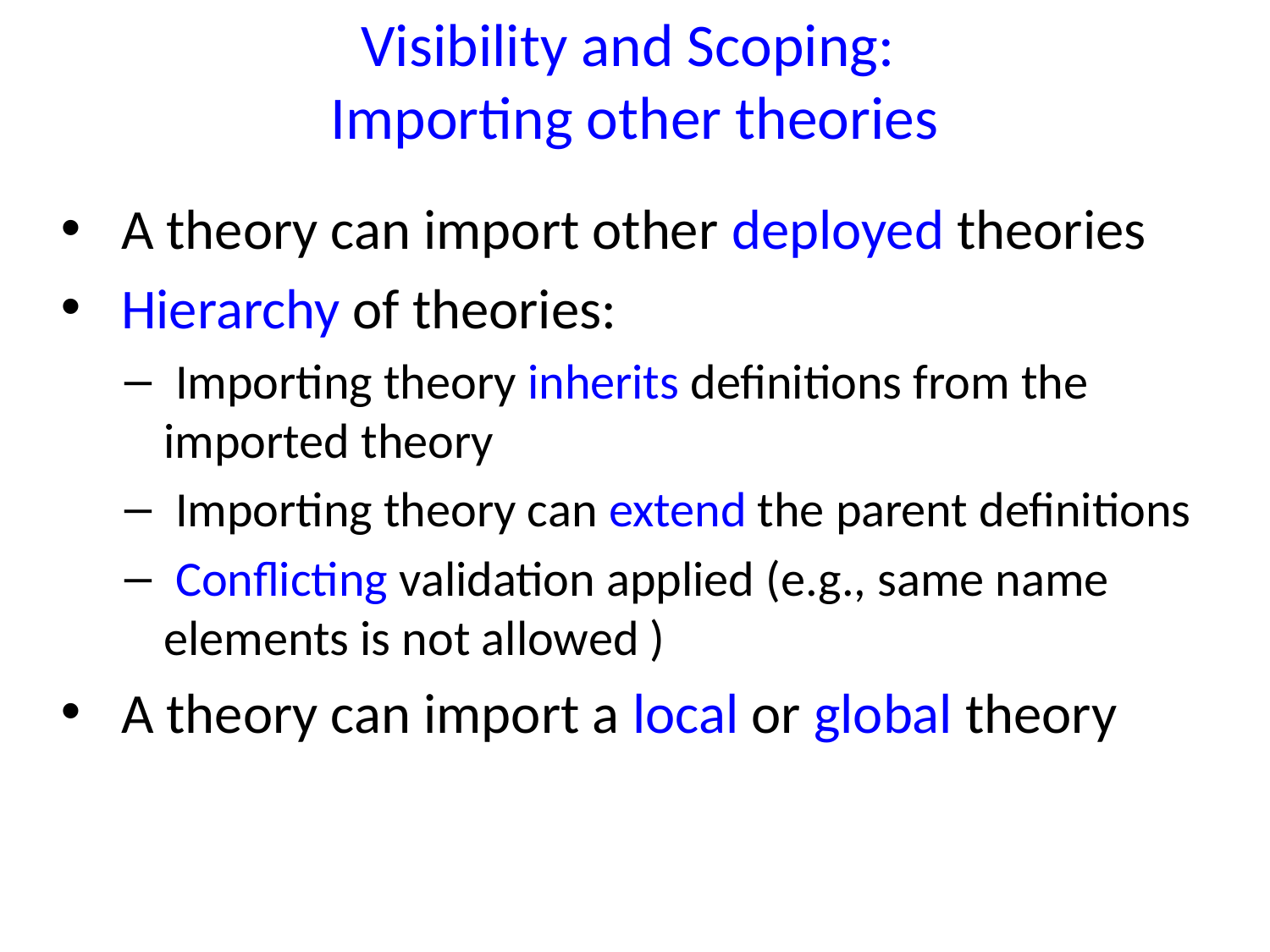

# Visibility and Scoping: Importing other theories
 A theory can import other deployed theories
 Hierarchy of theories:
 Importing theory inherits definitions from the imported theory
 Importing theory can extend the parent definitions
 Conflicting validation applied (e.g., same name elements is not allowed )
 A theory can import a local or global theory